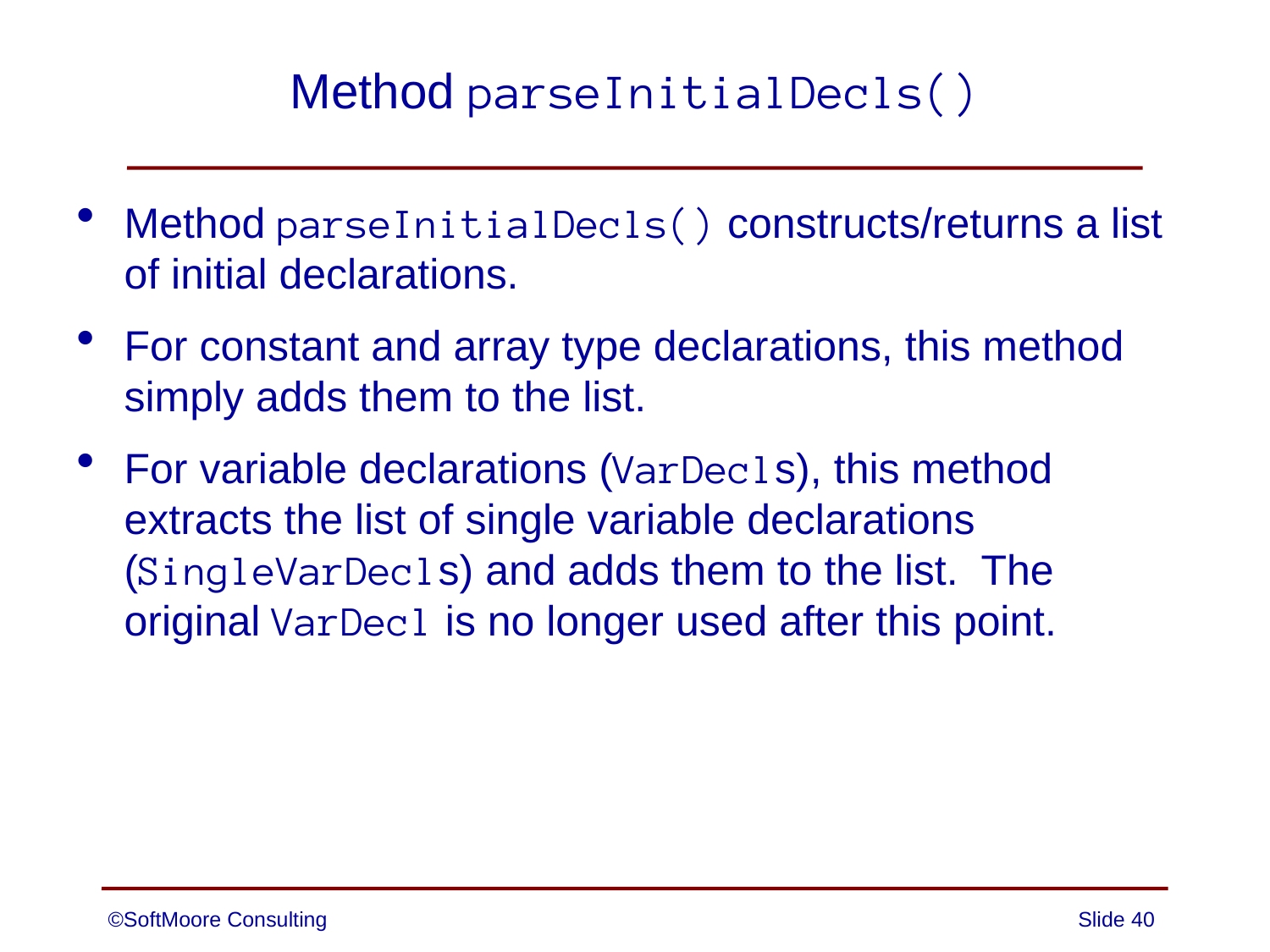

# Method parseInitialDecls()
Method parseInitialDecls() constructs/returns a list of initial declarations.
For constant and array type declarations, this method simply adds them to the list.
For variable declarations (VarDecls), this method extracts the list of single variable declarations (SingleVarDecls) and adds them to the list.  The original VarDecl is no longer used after this point.
©SoftMoore Consulting
Slide 40